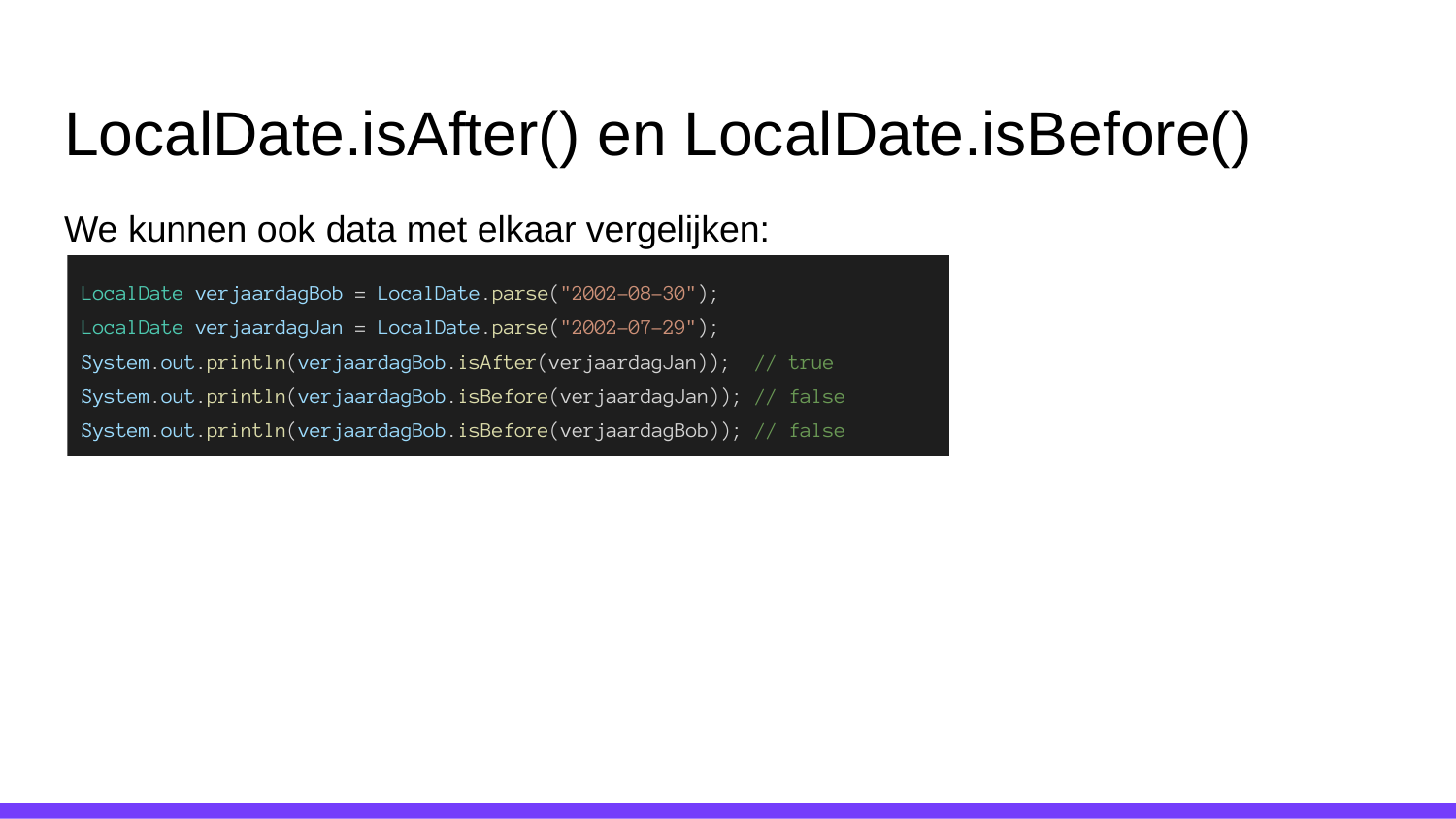

# LocalDate.isAfter() en LocalDate.isBefore()
We kunnen ook data met elkaar vergelijken:

LocalDate verjaardagBob = LocalDate.parse("2002-08-30");
LocalDate verjaardagJan = LocalDate.parse("2002-07-29");
System.out.println(verjaardagBob.isAfter(verjaardagJan));  // true
System.out.println(verjaardagBob.isBefore(verjaardagJan)); // false
System.out.println(verjaardagBob.isBefore(verjaardagBob)); // false